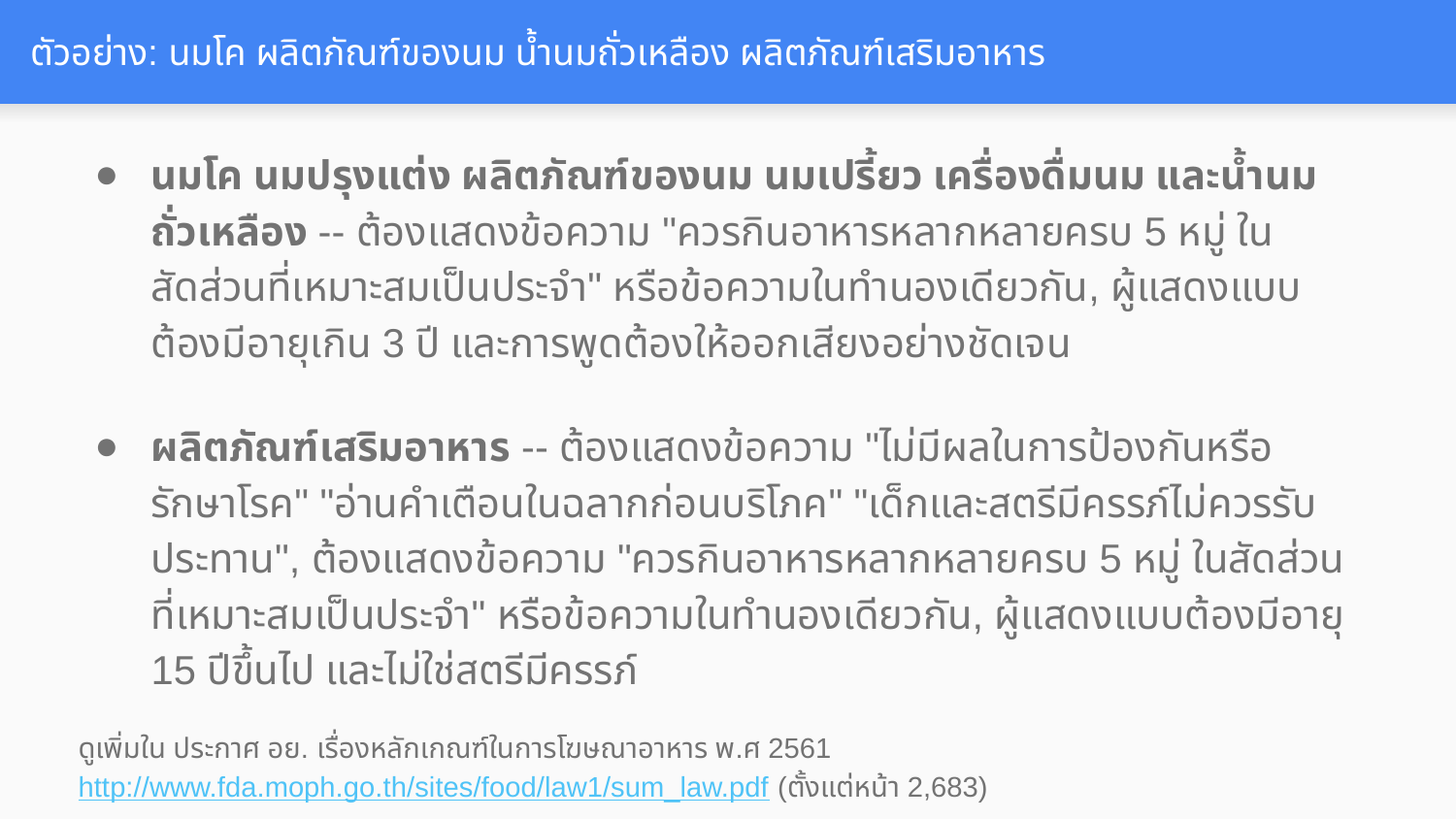

# ตัวอย่าง: นมโค ผลิตภัณฑ์ของนม น้ำนมถั่วเหลือง ผลิตภัณฑ์เสริมอาหาร
นมโค นมปรุงแต่ง ผลิตภัณฑ์ของนม นมเปรี้ยว เครื่องดื่มนม และน้ำนมถั่วเหลือง -- ต้องแสดงข้อความ "ควรกินอาหารหลากหลายครบ 5 หมู่ ในสัดส่วนที่เหมาะสมเป็นประจำ" หรือข้อความในทำนองเดียวกัน, ผู้แสดงแบบต้องมีอายุเกิน 3 ปี และการพูดต้องให้ออกเสียงอย่างชัดเจน
ผลิตภัณฑ์เสริมอาหาร -- ต้องแสดงข้อความ "ไม่มีผลในการป้องกันหรือรักษาโรค" "อ่านคำเตือนในฉลากก่อนบริโภค" "เด็กและสตรีมีครรภ์ไม่ควรรับประทาน", ต้องแสดงข้อความ "ควรกินอาหารหลากหลายครบ 5 หมู่ ในสัดส่วนที่เหมาะสมเป็นประจำ" หรือข้อความในทำนองเดียวกัน, ผู้แสดงแบบต้องมีอายุ 15 ปีขึ้นไป และไม่ใช่สตรีมีครรภ์
ดูเพิ่มใน ประกาศ อย. เรื่องหลักเกณฑ์ในการโฆษณาอาหาร พ.ศ 2561 http://www.fda.moph.go.th/sites/food/law1/sum_law.pdf (ตั้งแต่หน้า 2,683)